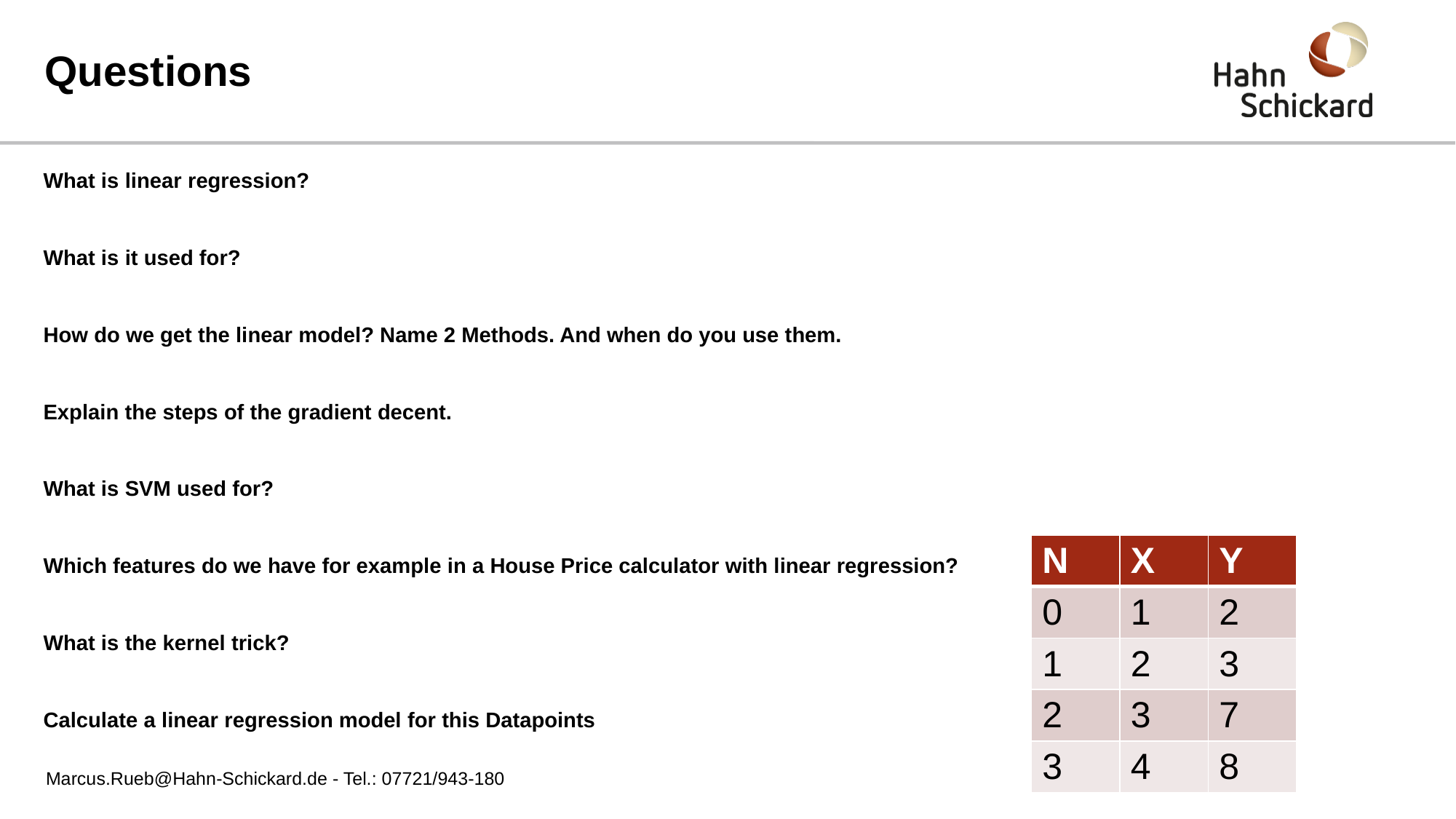

# Questions
What is linear regression?
What is it used for?
How do we get the linear model? Name 2 Methods. And when do you use them.
Explain the steps of the gradient decent.
What is SVM used for?
Which features do we have for example in a House Price calculator with linear regression?
What is the kernel trick?
Calculate a linear regression model for this Datapoints

| N | X | Y |
| --- | --- | --- |
| 0 | 1 | 2 |
| 1 | 2 | 3 |
| 2 | 3 | 7 |
| 3 | 4 | 8 |
Marcus.Rueb@Hahn-Schickard.de - Tel.: 07721/943-180
28